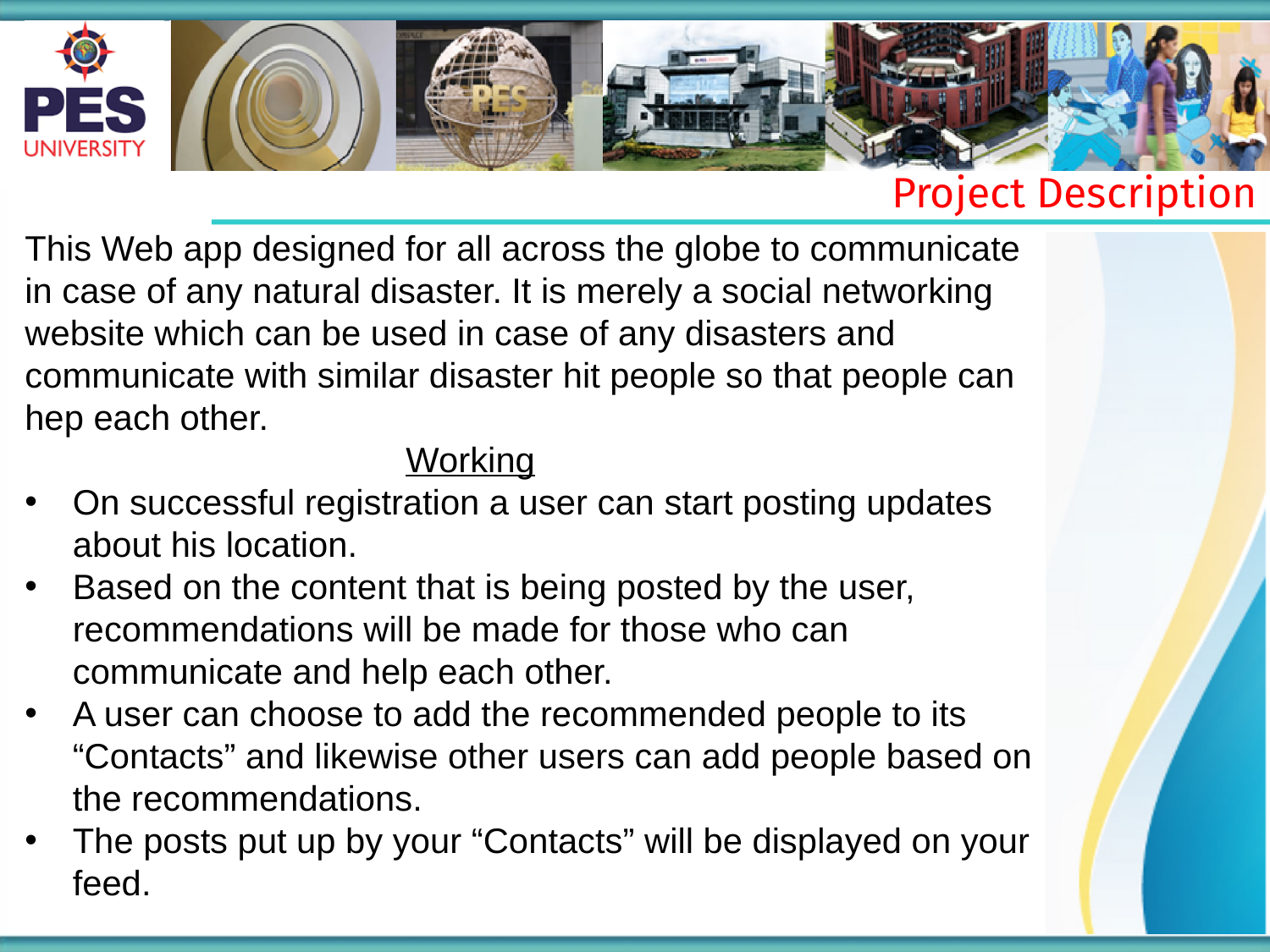

Project Description
This Web app designed for all across the globe to communicate in case of any natural disaster. It is merely a social networking website which can be used in case of any disasters and communicate with similar disaster hit people so that people can hep each other.
			Working
On successful registration a user can start posting updates about his location.
Based on the content that is being posted by the user, recommendations will be made for those who can communicate and help each other.
A user can choose to add the recommended people to its “Contacts” and likewise other users can add people based on the recommendations.
The posts put up by your “Contacts” will be displayed on your feed.